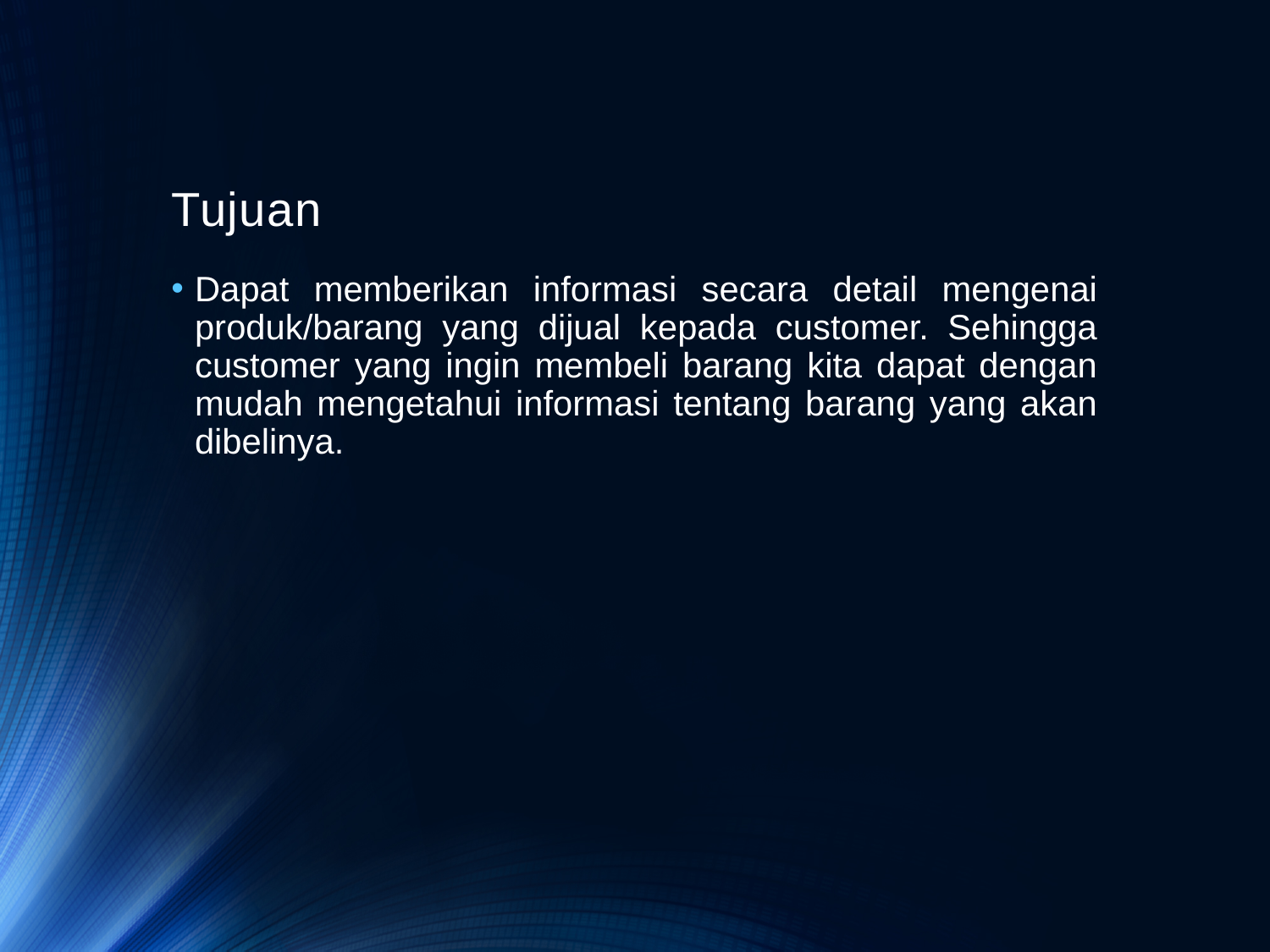

# Tujuan
Dapat memberikan informasi secara detail mengenai produk/barang yang dijual kepada customer. Sehingga customer yang ingin membeli barang kita dapat dengan mudah mengetahui informasi tentang barang yang akan dibelinya.